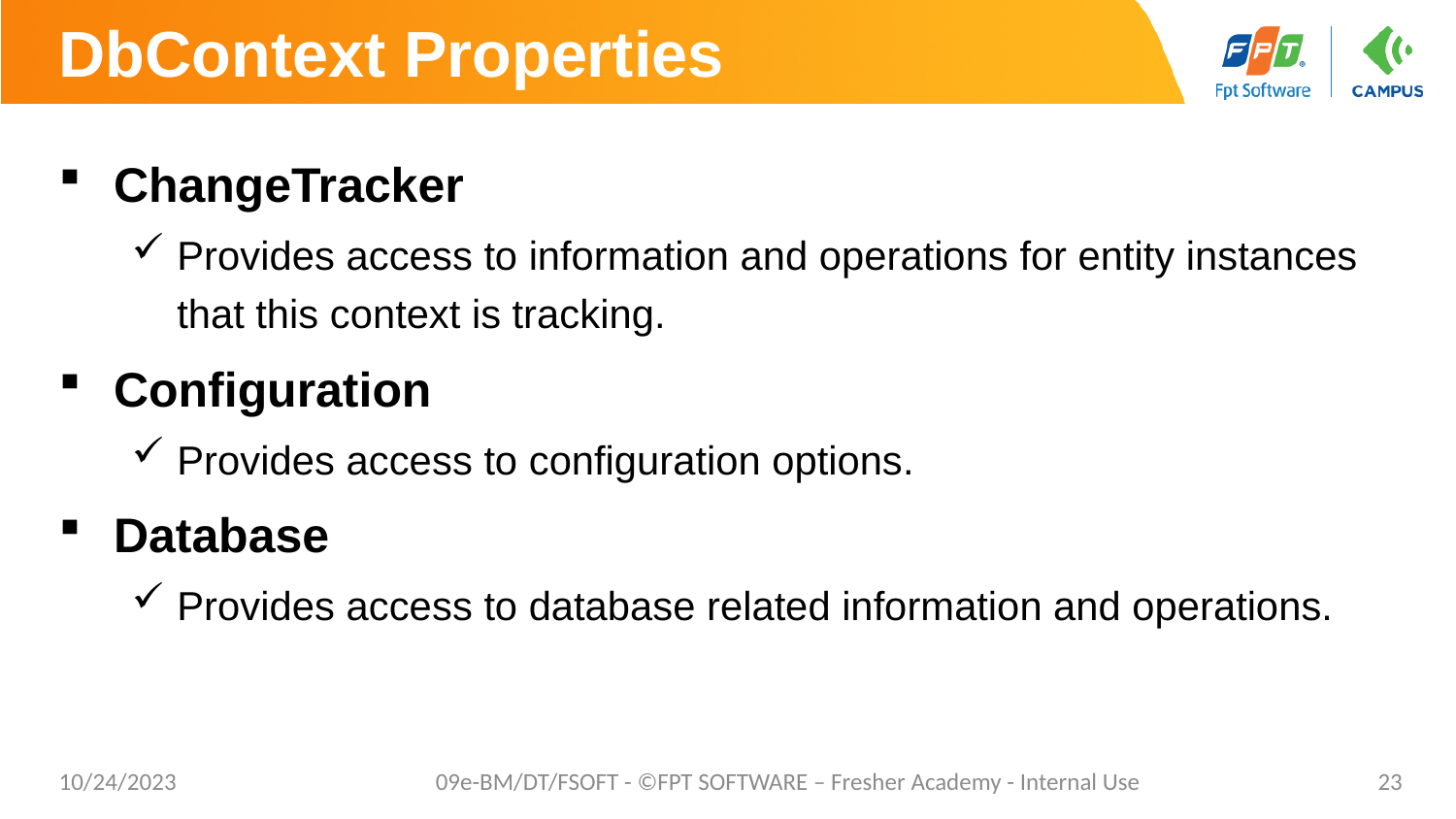

# DbContext Properties
ChangeTracker
Provides access to information and operations for entity instances that this context is tracking.
Configuration
Provides access to configuration options.
Database
Provides access to database related information and operations.
10/24/2023
09e-BM/DT/FSOFT - ©FPT SOFTWARE – Fresher Academy - Internal Use
23